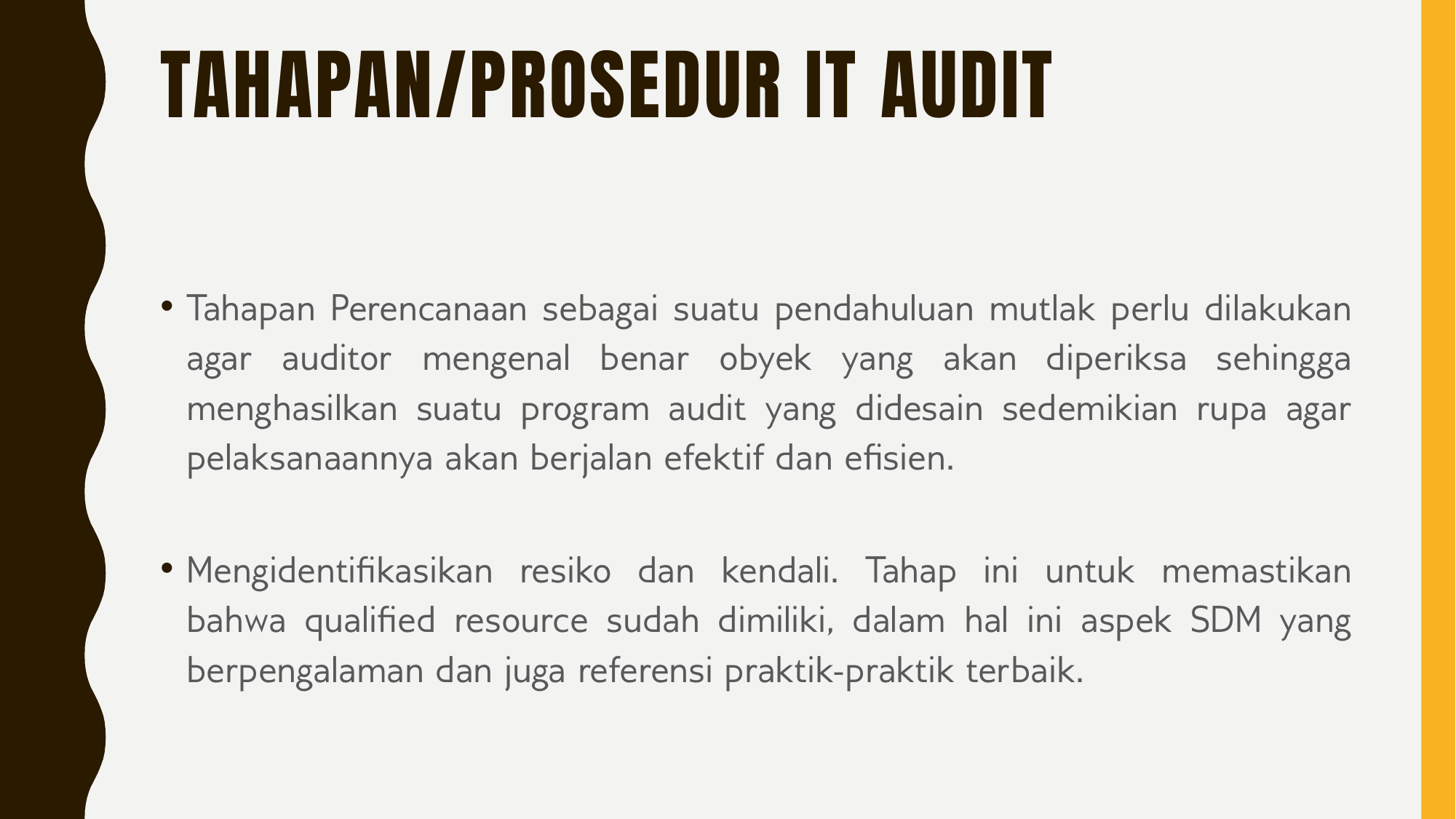

# Tahapan/Prosedur IT Audit
Tahapan Perencanaan sebagai suatu pendahuluan mutlak perlu dilakukan agar auditor mengenal benar obyek yang akan diperiksa sehingga menghasilkan suatu program audit yang didesain sedemikian rupa agar pelaksanaannya akan berjalan efektif dan efisien.

Mengidentifikasikan resiko dan kendali. Tahap ini untuk memastikan bahwa qualified resource sudah dimiliki, dalam hal ini aspek SDM yang berpengalaman dan juga referensi praktik-praktik terbaik.